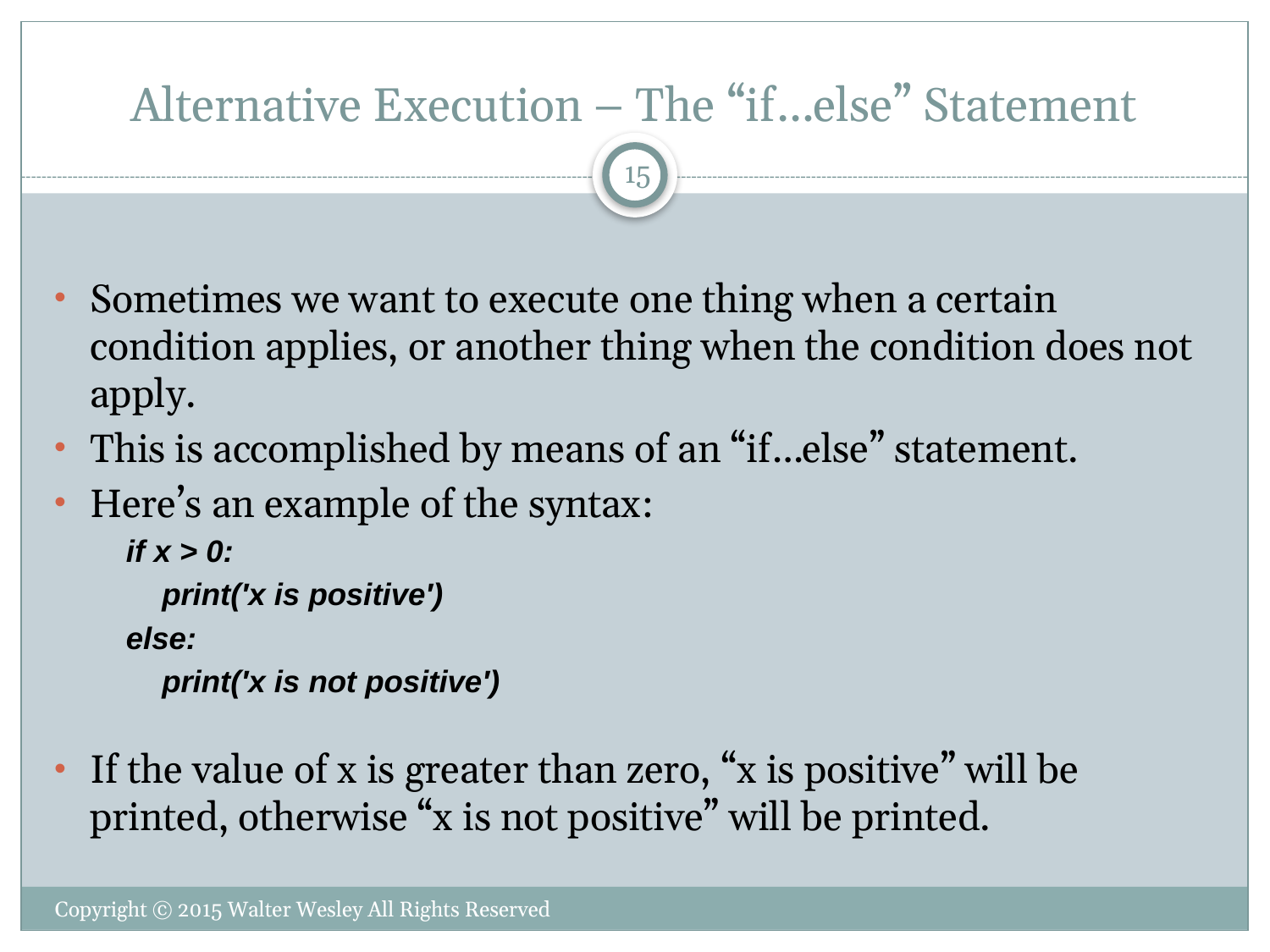

# Alternative Execution – The “if…else” Statement
15

Sometimes we want to execute one thing when a certain condition applies, or another thing when the condition does not apply.
This is accomplished by means of an “if…else” statement.
Here’s an example of the syntax:
if x > 0:
print(′x is positive′)
else:
print(′x is not positive′)

If the value of x is greater than zero, “x is positive” will be printed, otherwise “x is not positive” will be printed.

Copyright © 2015 Walter Wesley All Rights Reserved